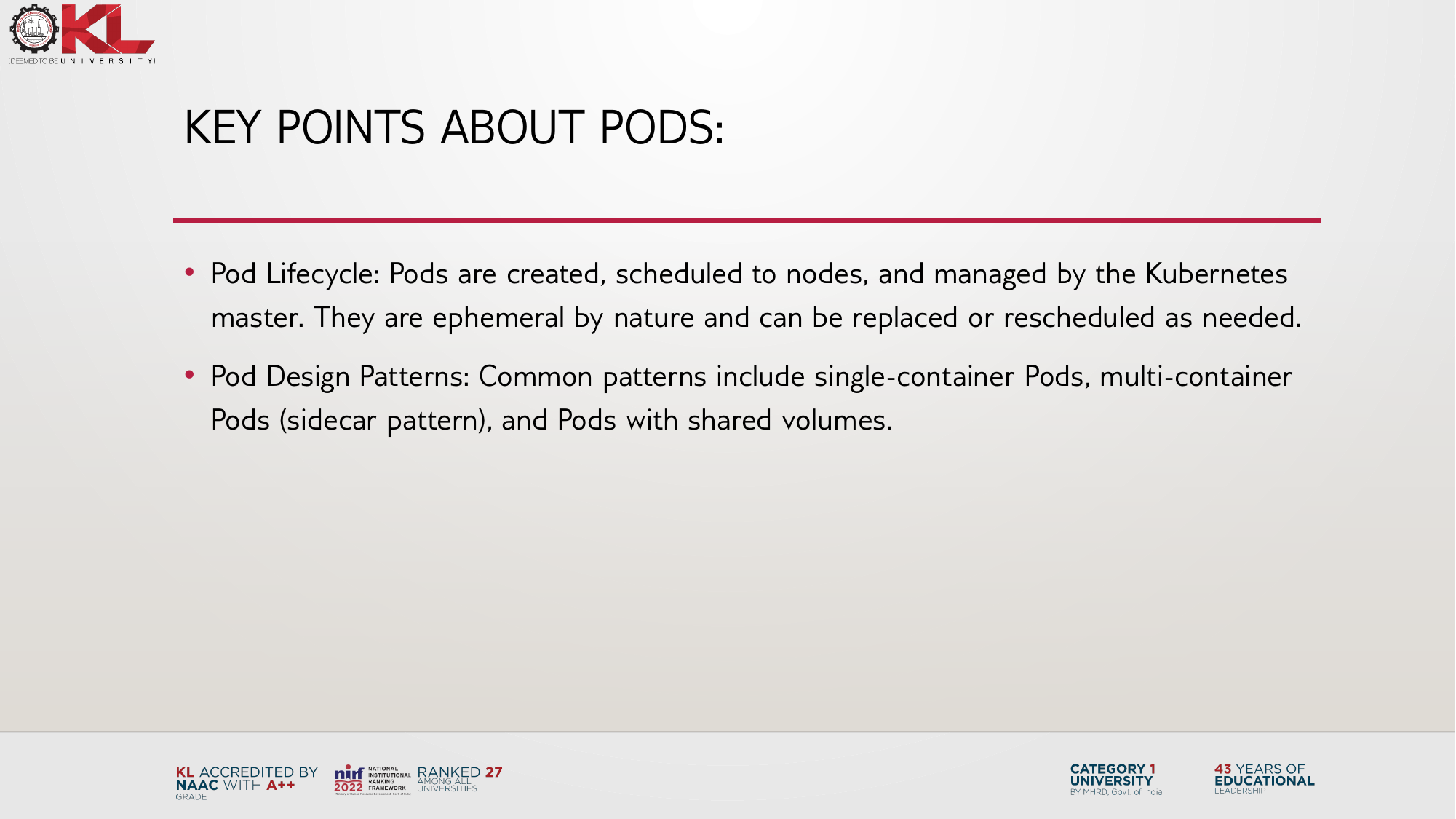

# key points about Pods:
Pod Lifecycle: Pods are created, scheduled to nodes, and managed by the Kubernetes master. They are ephemeral by nature and can be replaced or rescheduled as needed.
Pod Design Patterns: Common patterns include single-container Pods, multi-container Pods (sidecar pattern), and Pods with shared volumes.